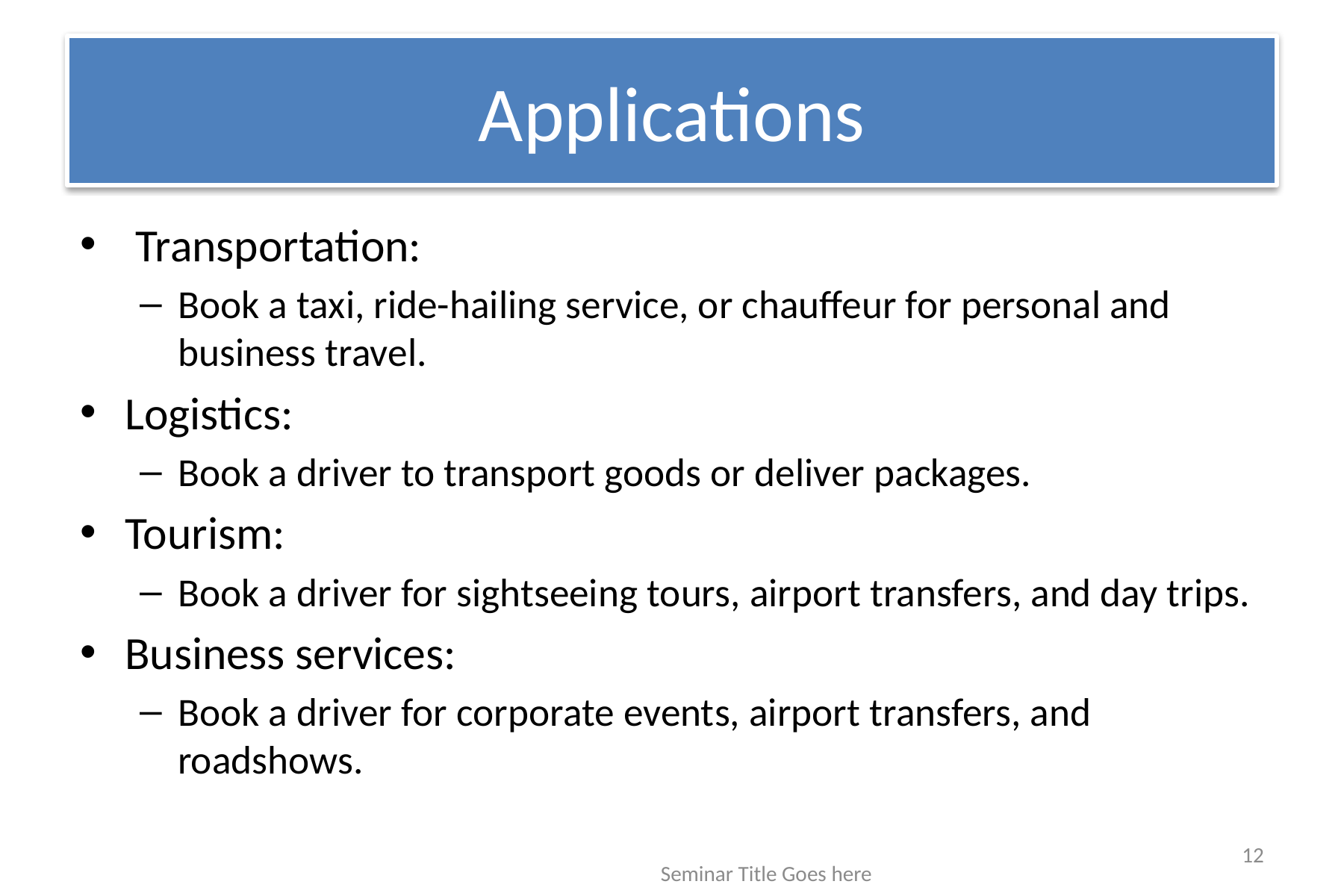

# Applications
 Transportation:
Book a taxi, ride-hailing service, or chauffeur for personal and business travel.
Logistics:
Book a driver to transport goods or deliver packages.
Tourism:
Book a driver for sightseeing tours, airport transfers, and day trips.
Business services:
Book a driver for corporate events, airport transfers, and roadshows.

12
Seminar Title Goes here